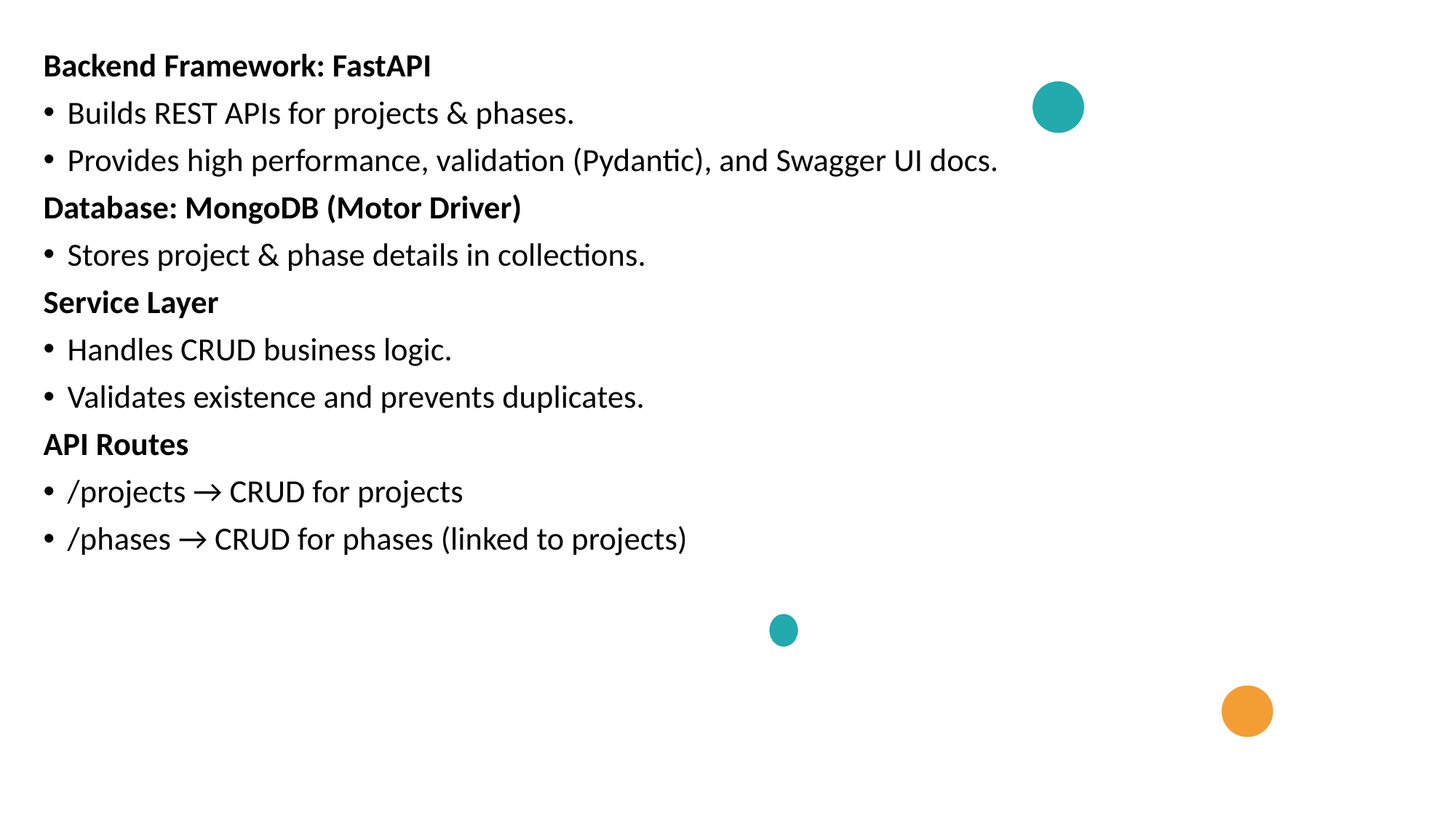

Backend Framework: FastAPI
Builds REST APIs for projects & phases.
Provides high performance, validation (Pydantic), and Swagger UI docs.
Database: MongoDB (Motor Driver)
Stores project & phase details in collections.
Service Layer
Handles CRUD business logic.
Validates existence and prevents duplicates.
API Routes
/projects → CRUD for projects
/phases → CRUD for phases (linked to projects)

#